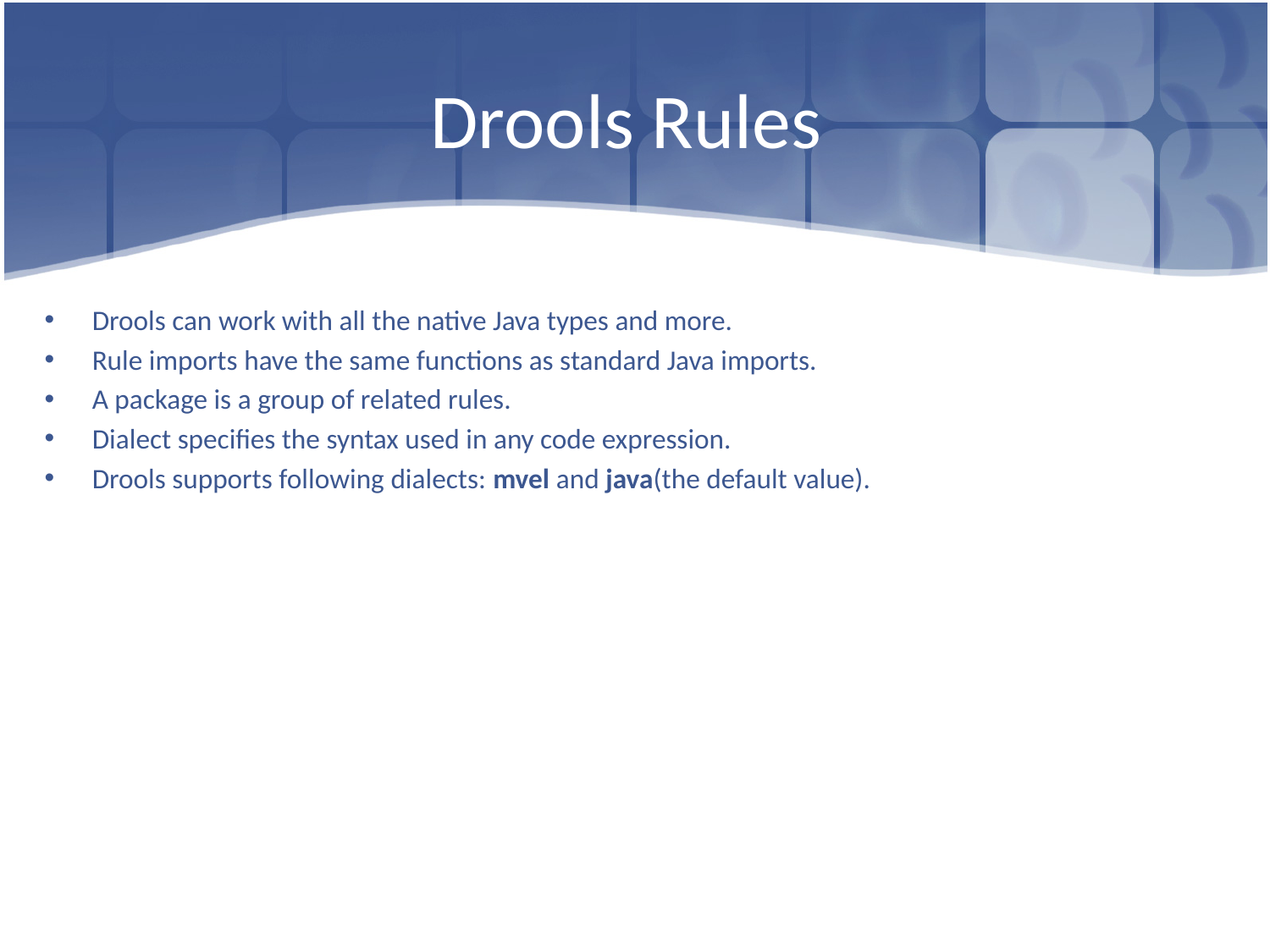

# Drools Rules
Drools can work with all the native Java types and more.
Rule imports have the same functions as standard Java imports.
A package is a group of related rules.
Dialect specifies the syntax used in any code expression.
Drools supports following dialects: mvel and java(the default value).